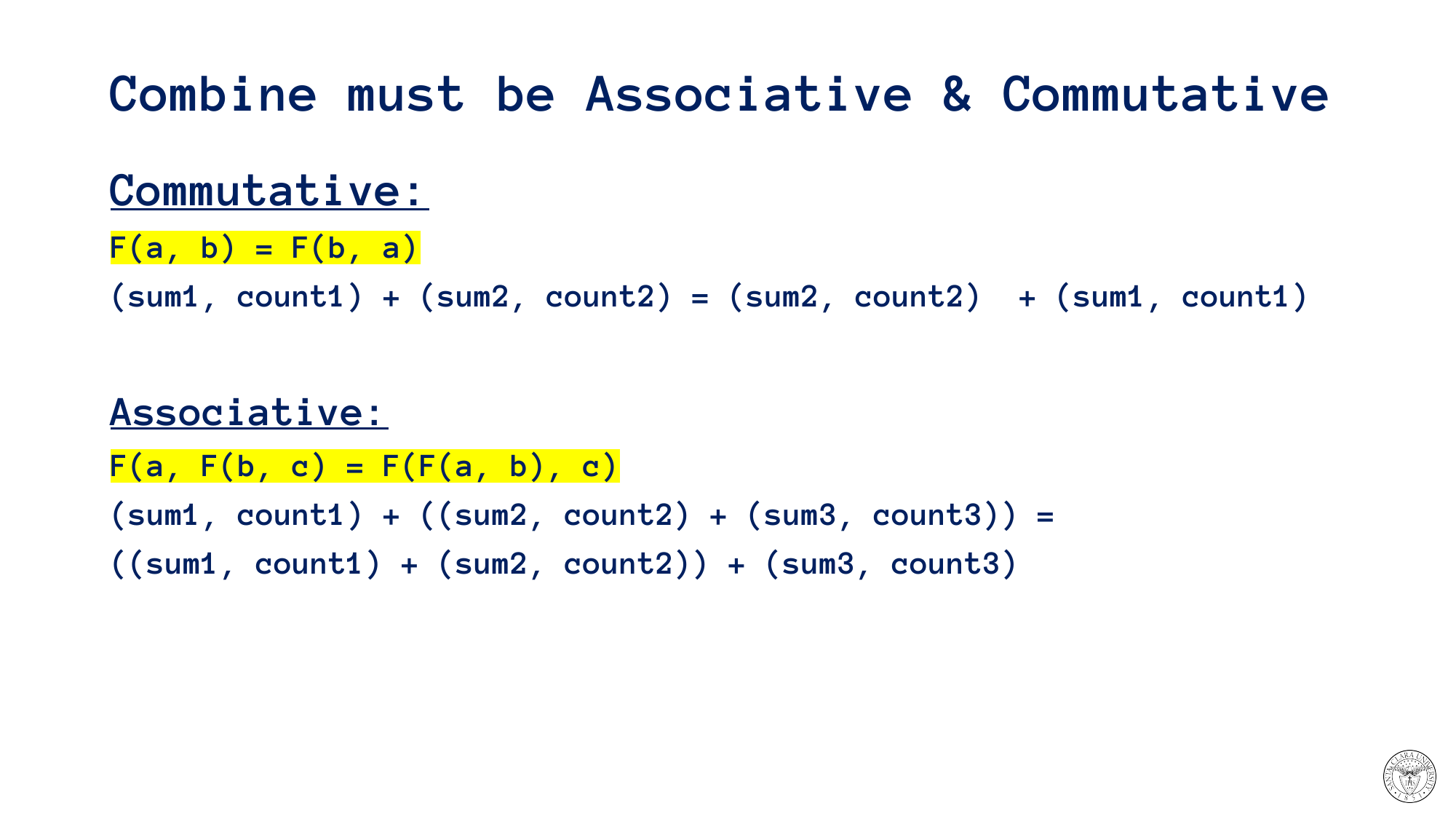

# Combine must be Associative & Commutative
Commutative:
F(a, b) = F(b, a)
(sum1, count1) + (sum2, count2) = (sum2, count2)  + (sum1, count1)

Associative:
F(a, F(b, c) = F(F(a, b), c)
(sum1, count1) + ((sum2, count2) + (sum3, count3)) =
((sum1, count1) + (sum2, count2)) + (sum3, count3)